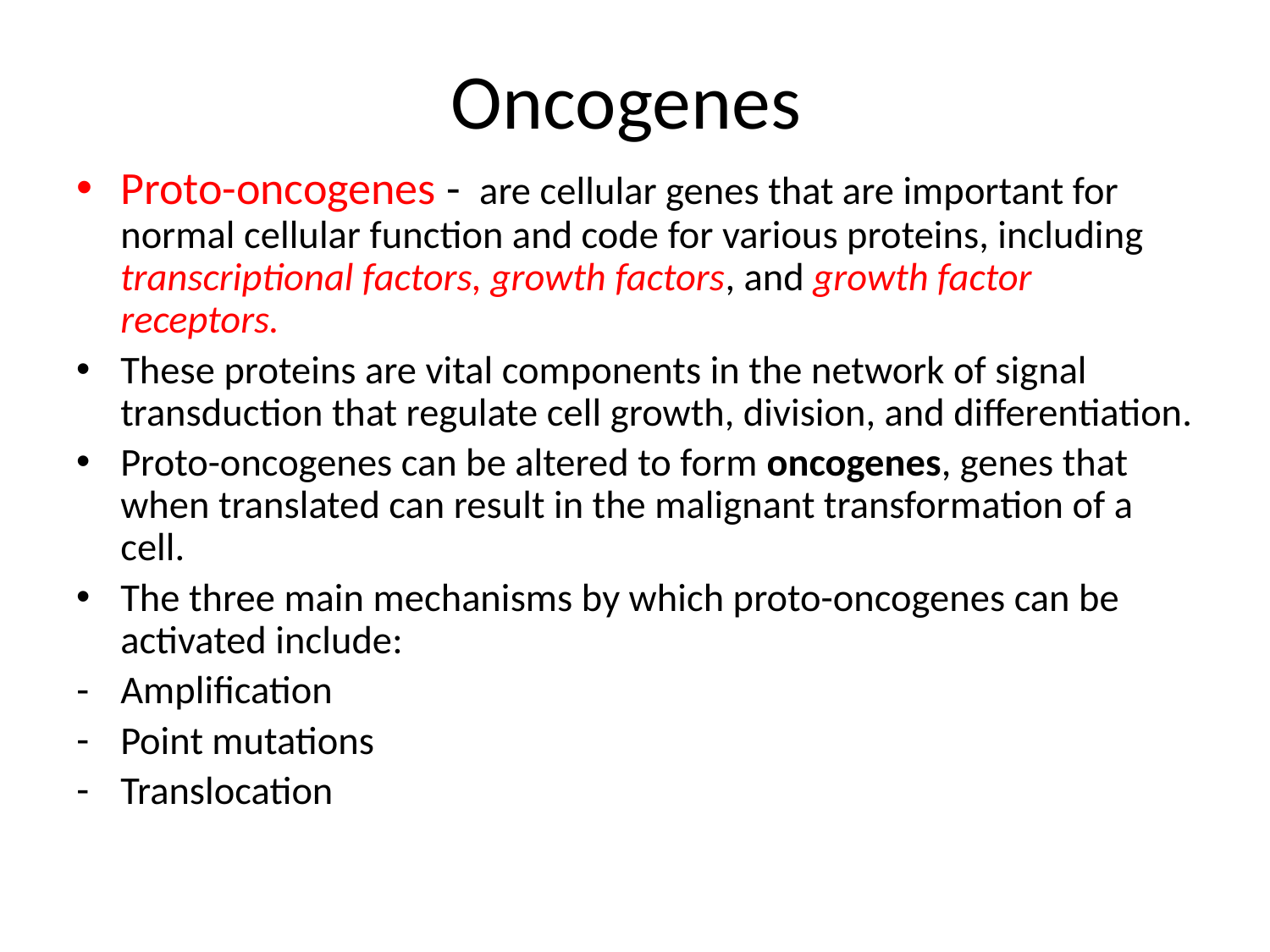

# Oncogenes
Proto-oncogenes -  are cellular genes that are important for normal cellular function and code for various proteins, including transcriptional factors, growth factors, and growth factor receptors.
These proteins are vital components in the network of signal transduction that regulate cell growth, division, and differentiation.
Proto-oncogenes can be altered to form oncogenes, genes that when translated can result in the malignant transformation of a cell.
The three main mechanisms by which proto-oncogenes can be activated include:
Amplification
Point mutations
Translocation